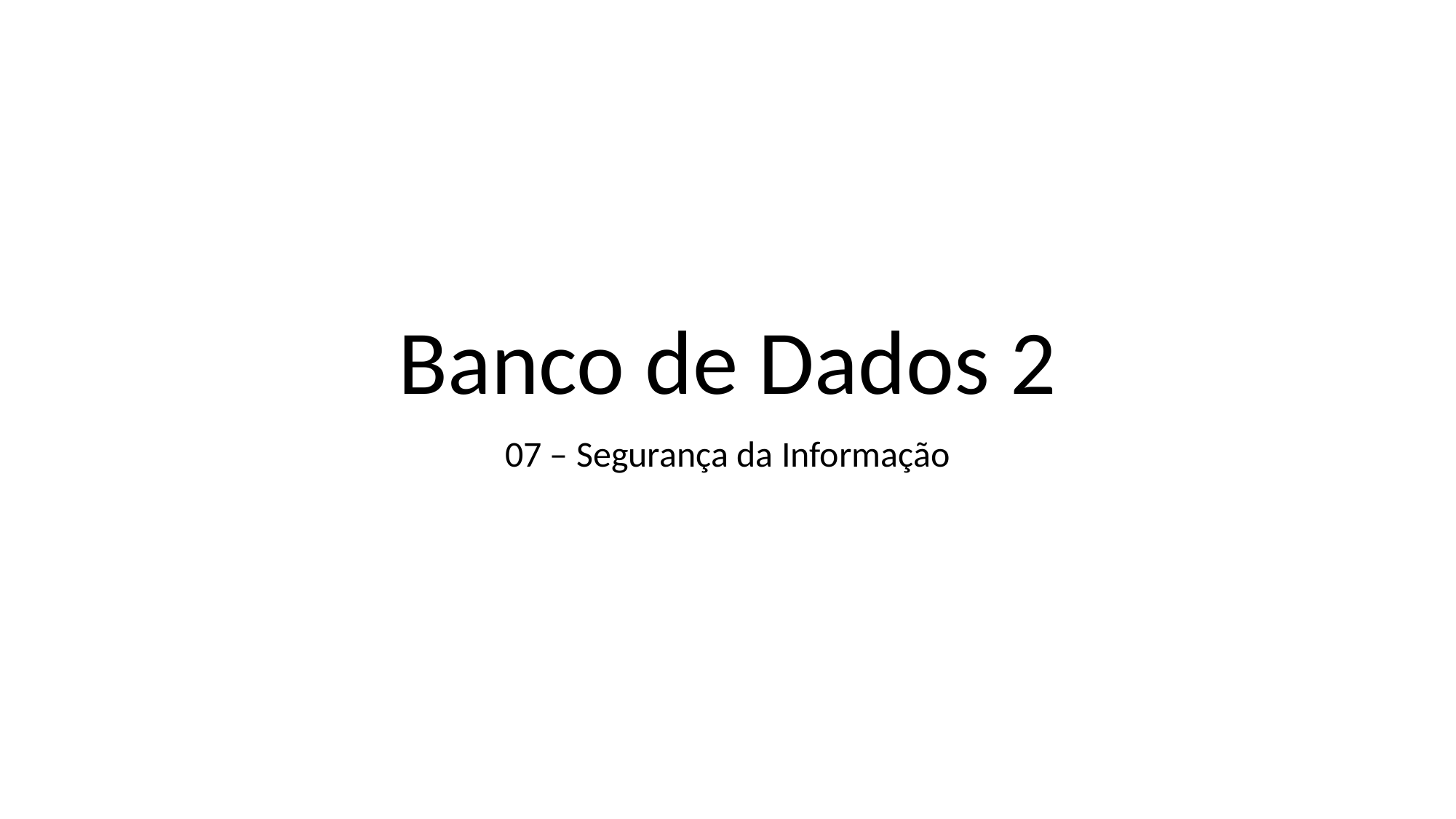

# Banco de Dados 2
07 – Segurança da Informação